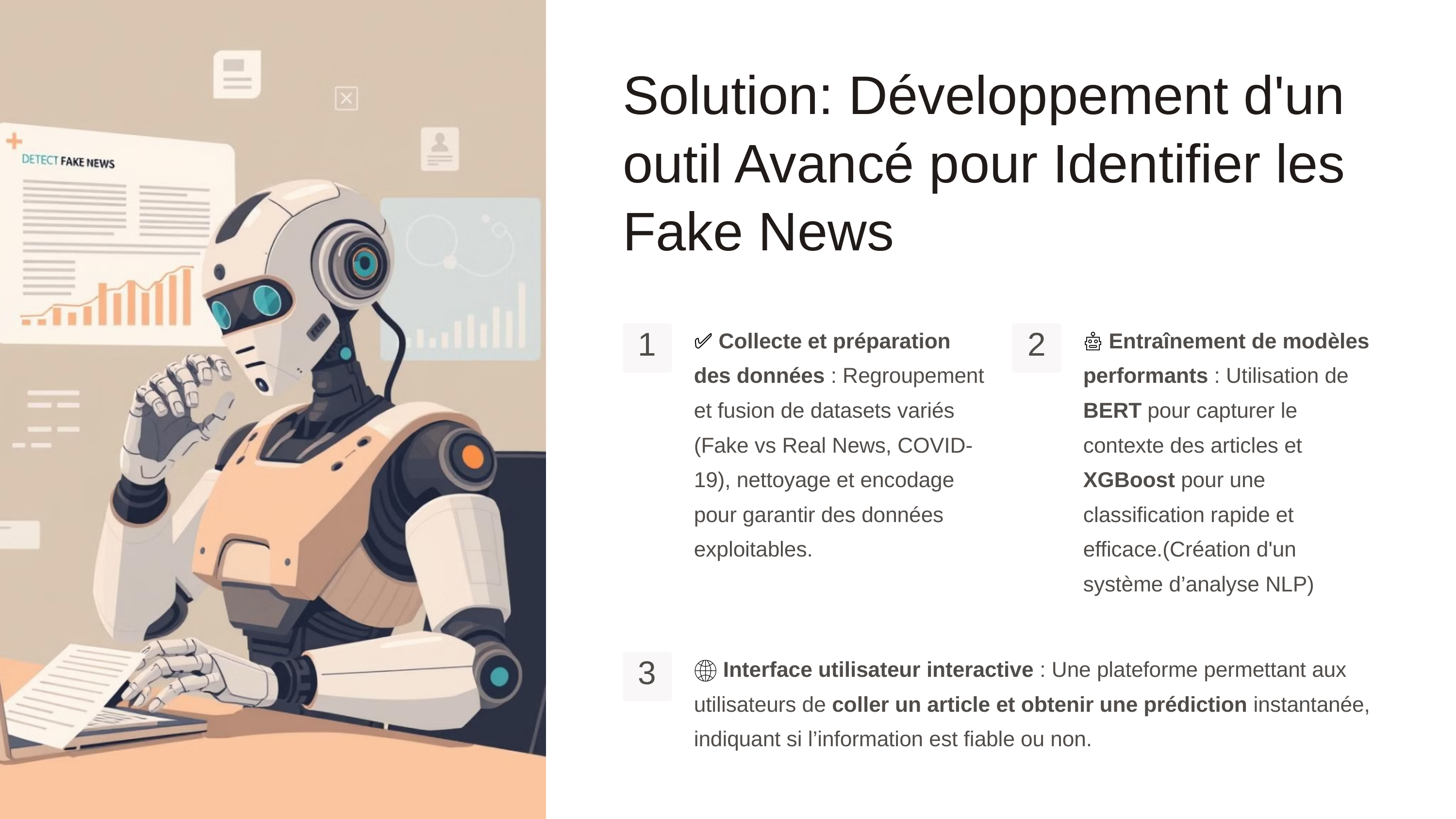

Solution: Développement d'un outil Avancé pour Identifier les Fake News

✅ Collecte et préparation des données : Regroupement et fusion de datasets variés (Fake vs Real News, COVID-19), nettoyage et encodage pour garantir des données exploitables.

🤖 Entraînement de modèles performants : Utilisation de BERT pour capturer le contexte des articles et XGBoost pour une classification rapide et efficace.(Création d'un système d’analyse NLP)

1

2

🌐 Interface utilisateur interactive : Une plateforme permettant aux utilisateurs de coller un article et obtenir une prédiction instantanée, indiquant si l’information est fiable ou non.

3